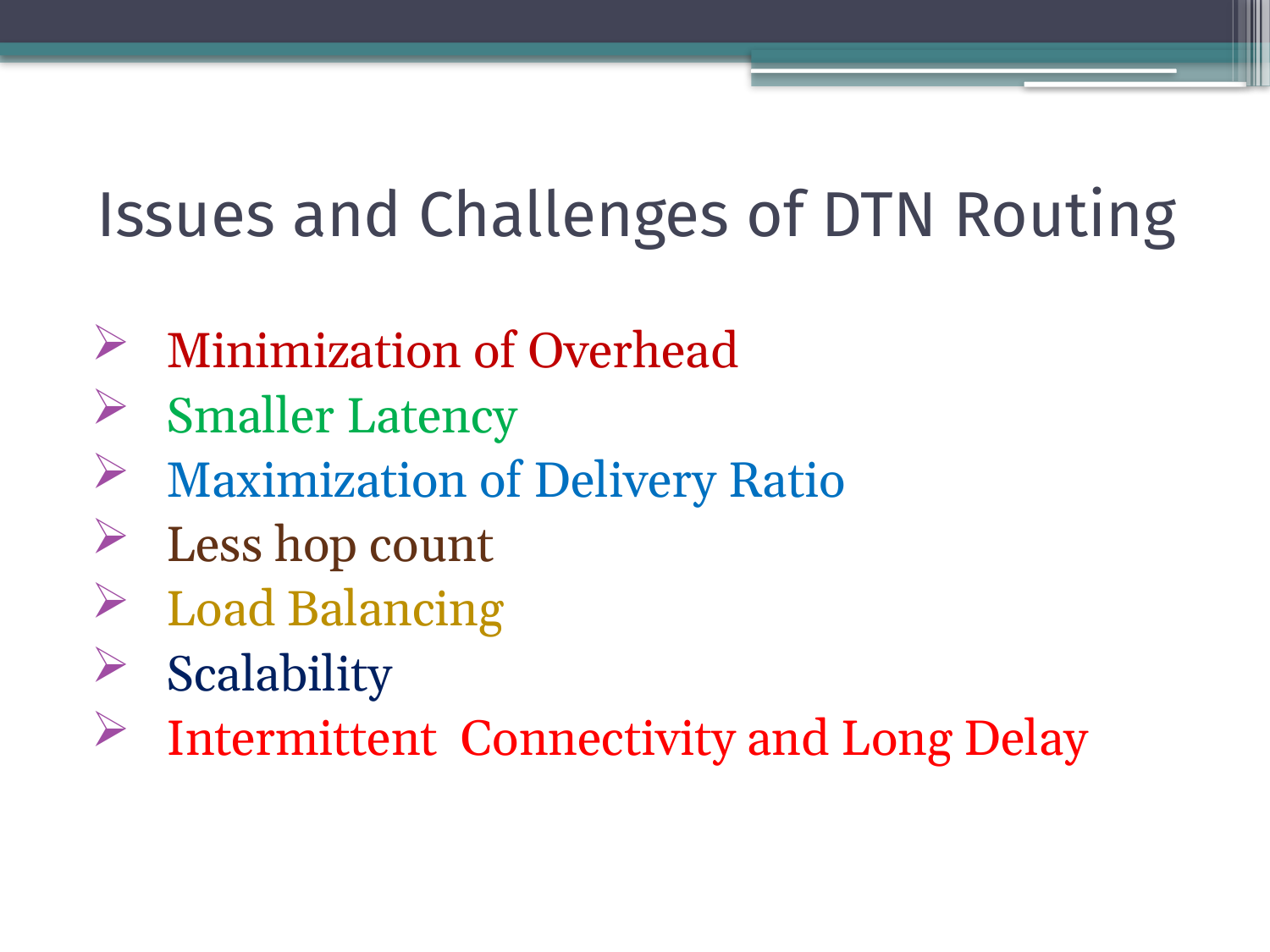

# Issues and Challenges of DTN Routing
   Minimization of Overhead
   Smaller Latency
   Maximization of Delivery Ratio
   Less hop count
   Load Balancing
   Scalability
   Intermittent  Connectivity and Long Delay